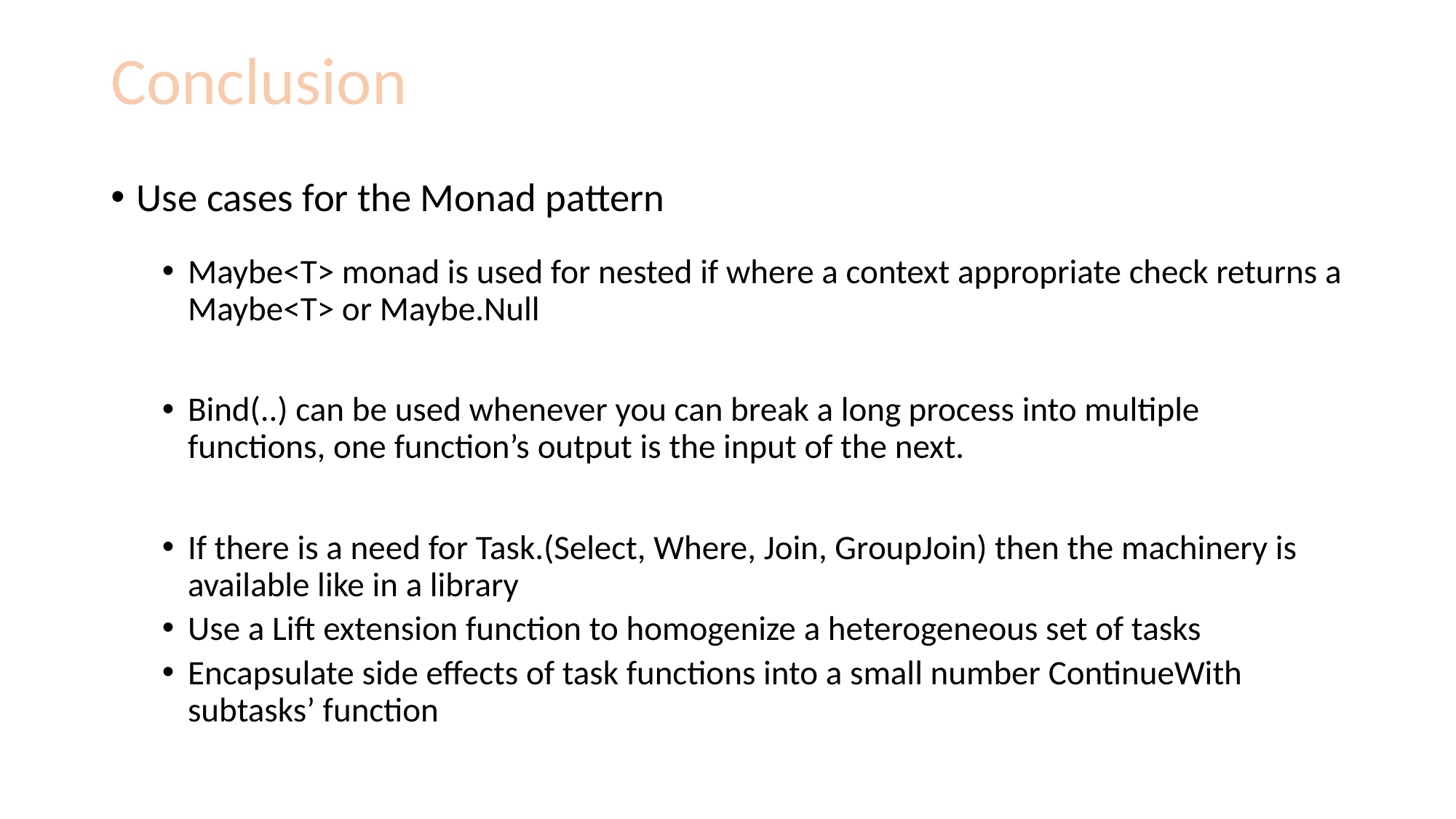

# Conclusion
Use cases for the Monad pattern

Maybe<T> monad is used for nested if where a context appropriate check returns a Maybe<T> or Maybe.Null

Bind(..) can be used whenever you can break a long process into multiple functions, one function’s output is the input of the next.

If there is a need for Task.(Select, Where, Join, GroupJoin) then the machinery is available like in a library
Use a Lift extension function to homogenize a heterogeneous set of tasks
Encapsulate side effects of task functions into a small number ContinueWith subtasks’ function